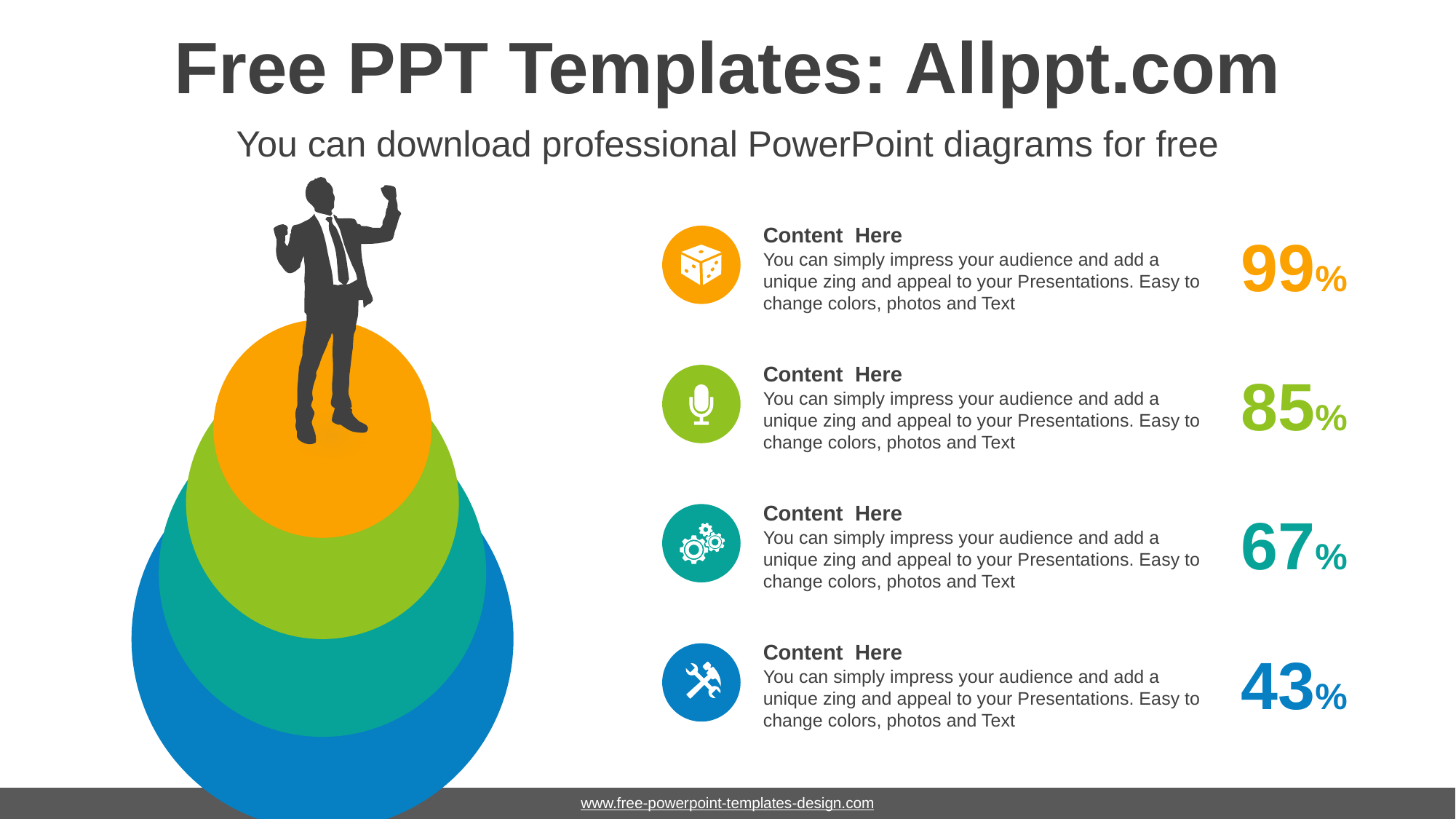

# Free PPT Templates: Allppt.com
You can download professional PowerPoint diagrams for free

Content  Here
You can simply impress your audience and add a unique zing and appeal to your Presentations. Easy to change colors, photos and Text
99%

Content  Here
You can simply impress your audience and add a unique zing and appeal to your Presentations. Easy to change colors, photos and Text
85%

Content  Here
You can simply impress your audience and add a unique zing and appeal to your Presentations. Easy to change colors, photos and Text
67%

Content  Here
You can simply impress your audience and add a unique zing and appeal to your Presentations. Easy to change colors, photos and Text
43%

www.free-powerpoint-templates-design.com